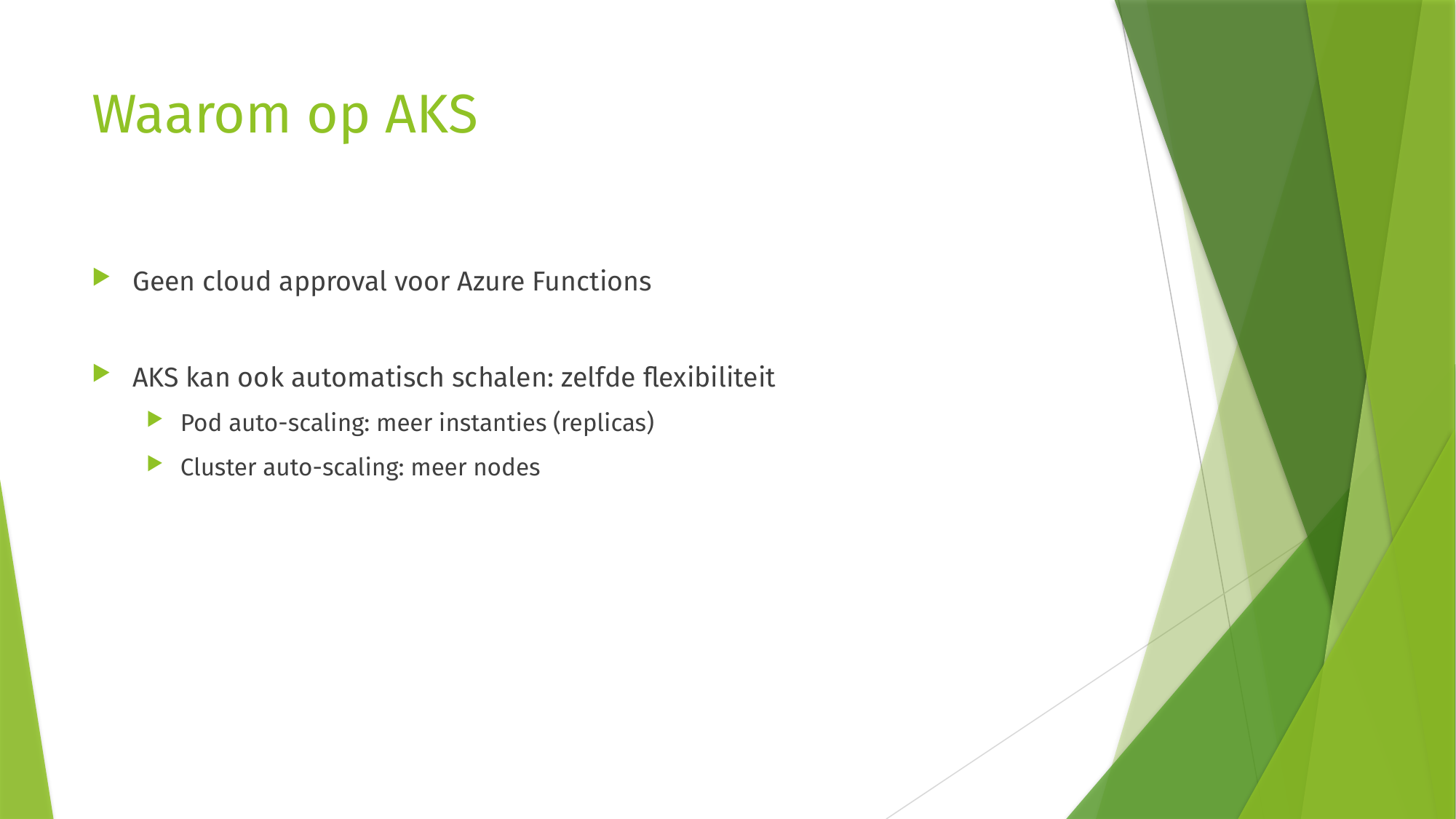

# Waarom op AKS
Geen cloud approval voor Azure Functions

AKS kan ook automatisch schalen: zelfde flexibiliteit
Pod auto-scaling: meer instanties (replicas)
Cluster auto-scaling: meer nodes